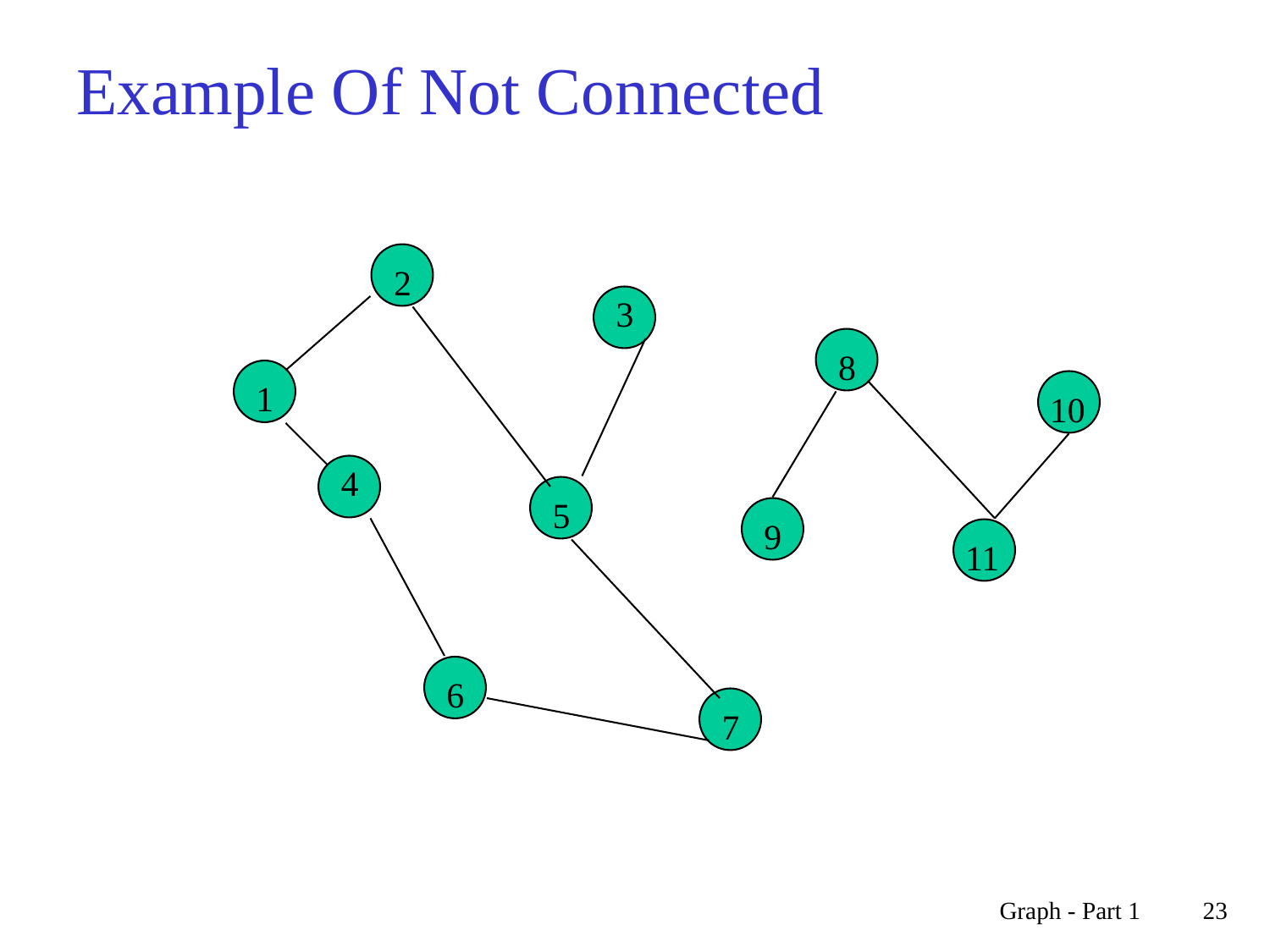

# Example Of Not Connected

2
3

8

1

10

4

5

9

11

6

7
Graph - Part 1
23